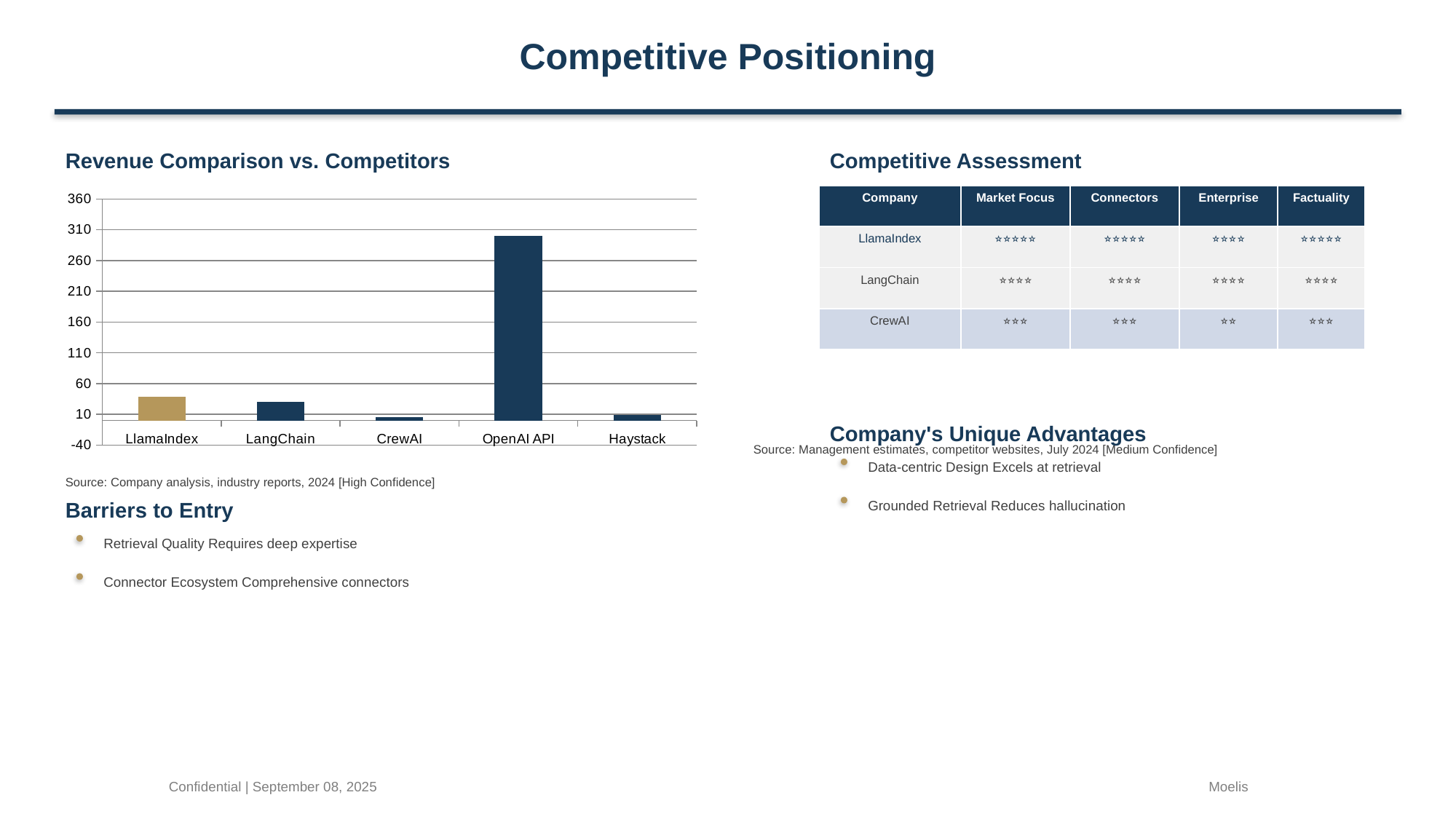

Competitive Positioning

Revenue Comparison vs. Competitors
Competitive Assessment

### Chart:

| Category | Revenue ($M) |
|---|---|
| LlamaIndex | 38.0 |
| LangChain | 30.0 |
| CrewAI | 5.0 |
| OpenAI API | 300.0 |
| Haystack | 8.5 |
| Company | Market Focus | Connectors | Enterprise | Factuality |
| --- | --- | --- | --- | --- |
| LlamaIndex | ⭐⭐⭐⭐⭐ | ⭐⭐⭐⭐⭐ | ⭐⭐⭐⭐ | ⭐⭐⭐⭐⭐ |
| LangChain | ⭐⭐⭐⭐ | ⭐⭐⭐⭐ | ⭐⭐⭐⭐ | ⭐⭐⭐⭐ |
| CrewAI | ⭐⭐⭐ | ⭐⭐⭐ | ⭐⭐ | ⭐⭐⭐ |
Company's Unique Advantages
Source: Management estimates, competitor websites, July 2024 [Medium Confidence]
Data-centric Design Excels at retrieval

Source: Company analysis, industry reports, 2024 [High Confidence]
Barriers to Entry
Grounded Retrieval Reduces hallucination

Retrieval Quality Requires deep expertise

Connector Ecosystem Comprehensive connectors

Confidential | September 08, 2025
Moelis